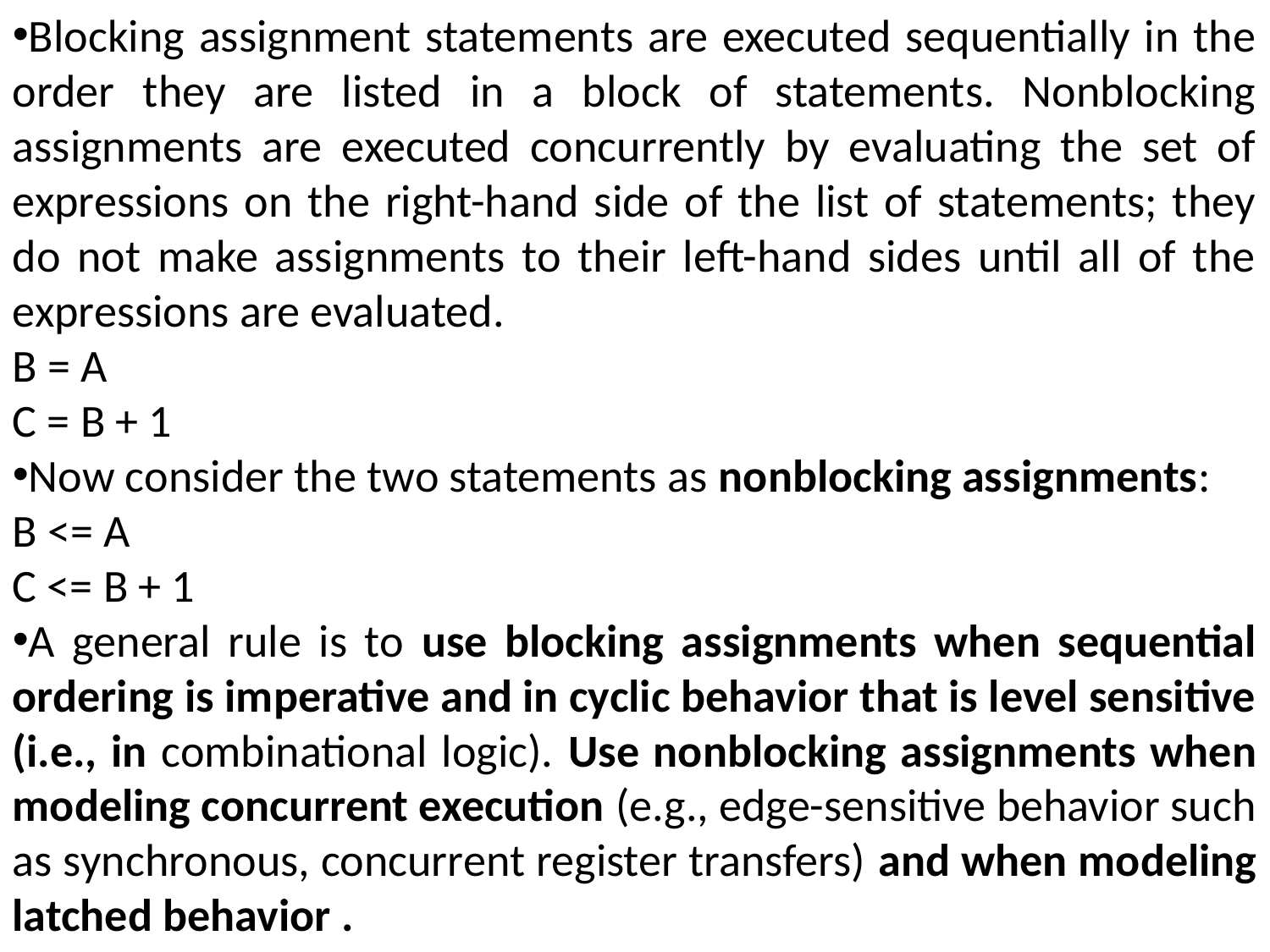

Blocking assignment statements are executed sequentially in the order they are listed in a block of statements. Nonblocking assignments are executed concurrently by evaluating the set of expressions on the right-hand side of the list of statements; they do not make assignments to their left-hand sides until all of the expressions are evaluated.
B = A
C = B + 1
Now consider the two statements as nonblocking assignments:
B <= A
C <= B + 1
A general rule is to use blocking assignments when sequential ordering is imperative and in cyclic behavior that is level sensitive (i.e., in combinational logic). Use nonblocking assignments when modeling concurrent execution (e.g., edge-sensitive behavior such as synchronous, concurrent register transfers) and when modeling latched behavior .